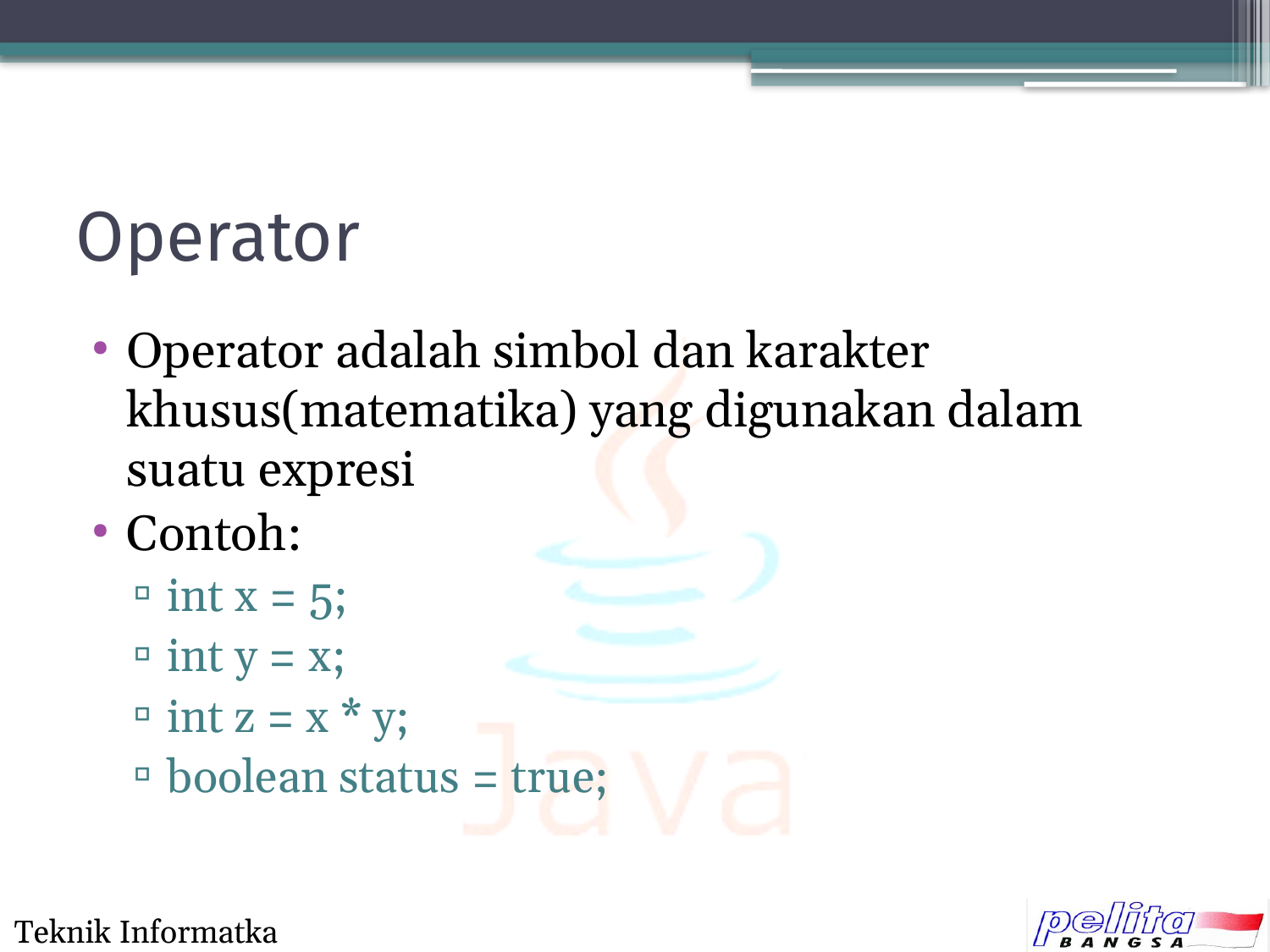

# Operator
Operator adalah simbol dan karakter khusus(matematika) yang digunakan dalam suatu expresi
Contoh:
int x = 5;
int y = x;
int z = x * y;
boolean status = true;